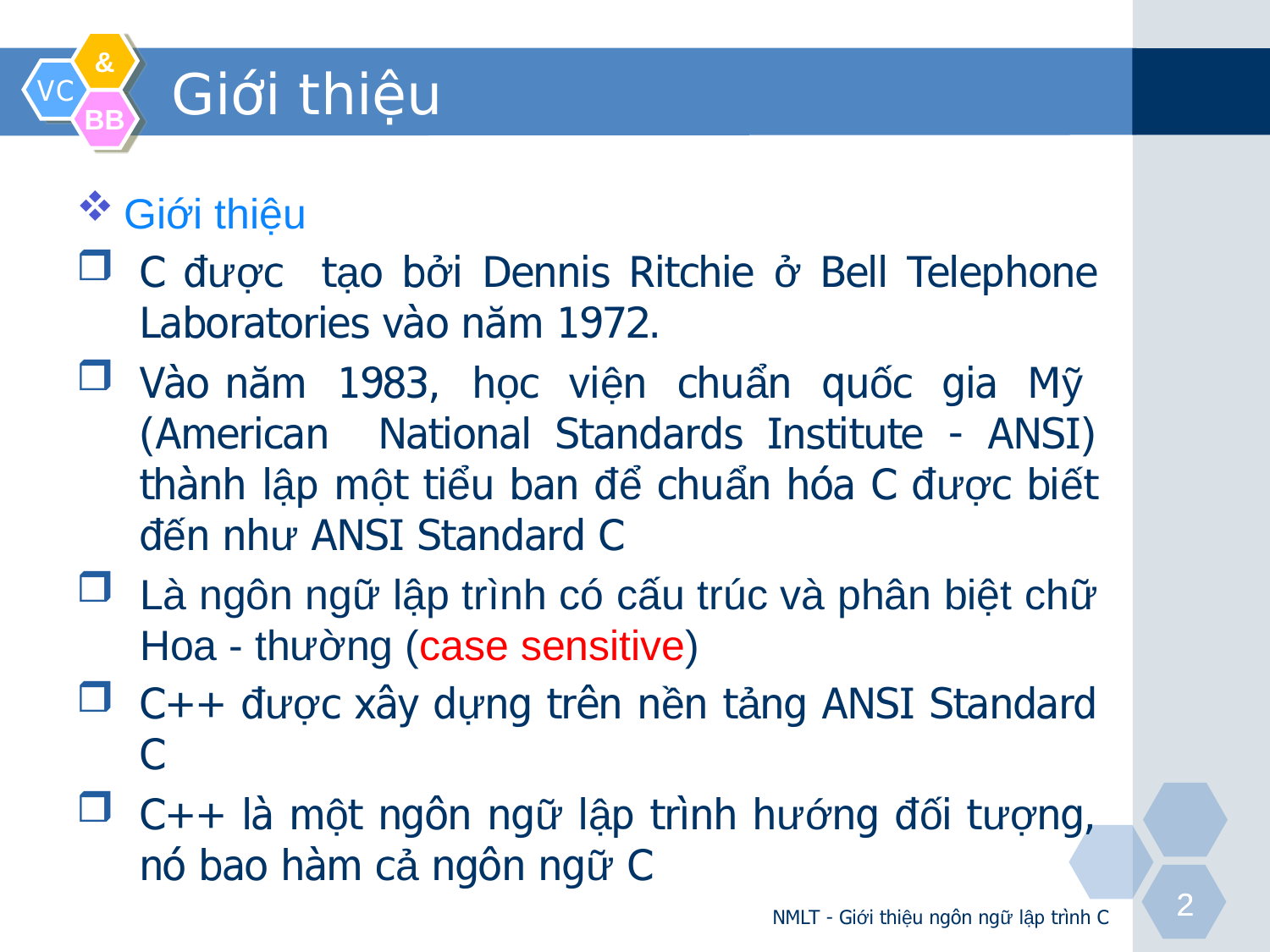

# Giới thiệu
Giới thiệu
C được  tạo bởi Dennis Ritchie ở Bell Telephone Laboratories vào năm 1972.
Vào năm  1983,  học  viện  chuẩn  quốc  gia  Mỹ  (American  National Standards Institute - ANSI) thành lập một tiểu ban để chuẩn hóa C được biết đến như ANSI Standard C
Là ngôn ngữ lập trình có cấu trúc và phân biệt chữ Hoa - thường (case sensitive)
C++ được xây dựng trên nền tảng ANSI Standard C
C++ là một ngôn ngữ lập trình hướng đối tượng, nó bao hàm cả ngôn ngữ C
NMLT - Giới thiệu ngôn ngữ lập trình C